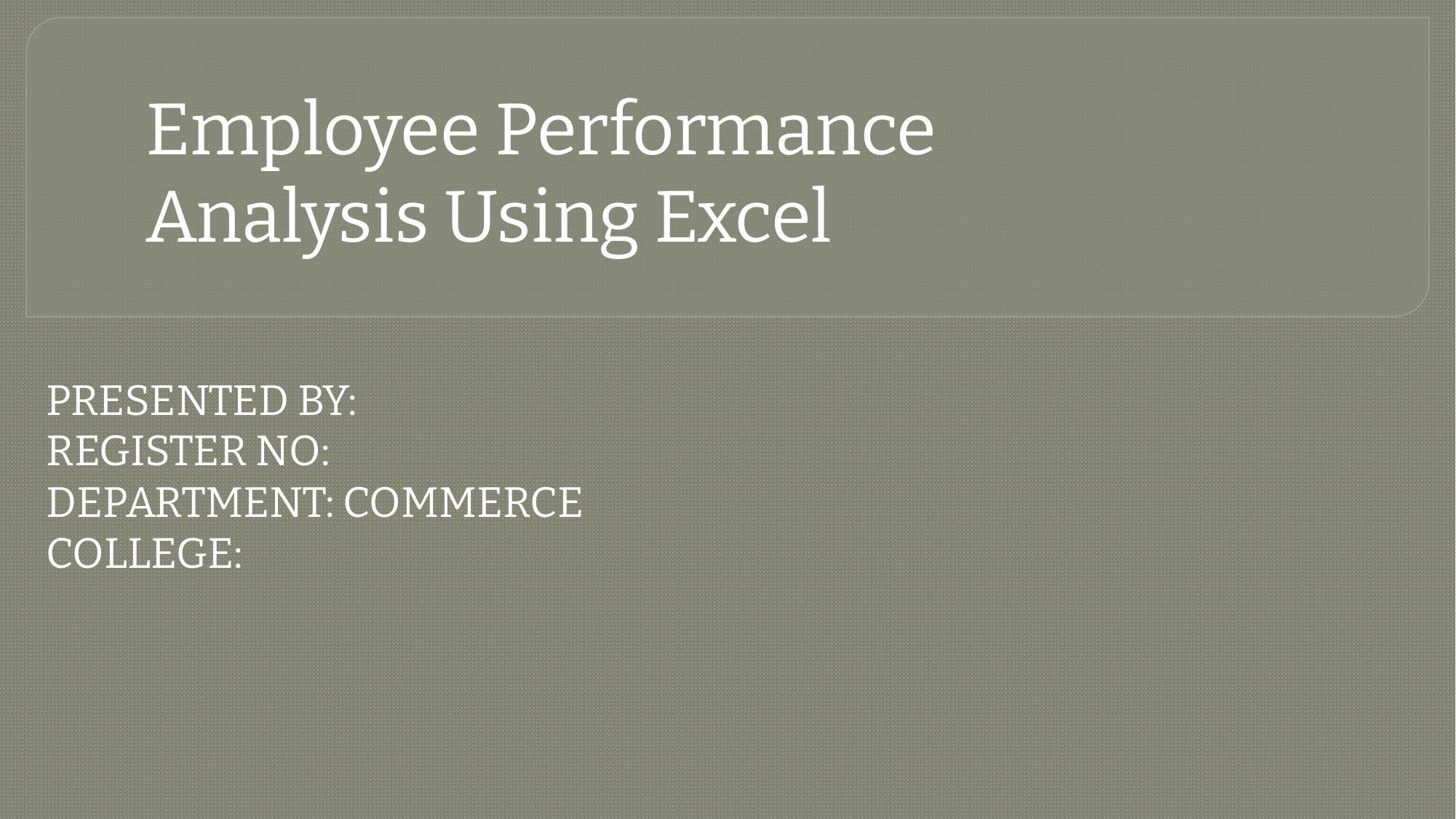

# Employee Performance Analysis Using Excel
PRESENTED BY:
REGISTER NO:
DEPARTMENT: COMMERCE
COLLEGE: